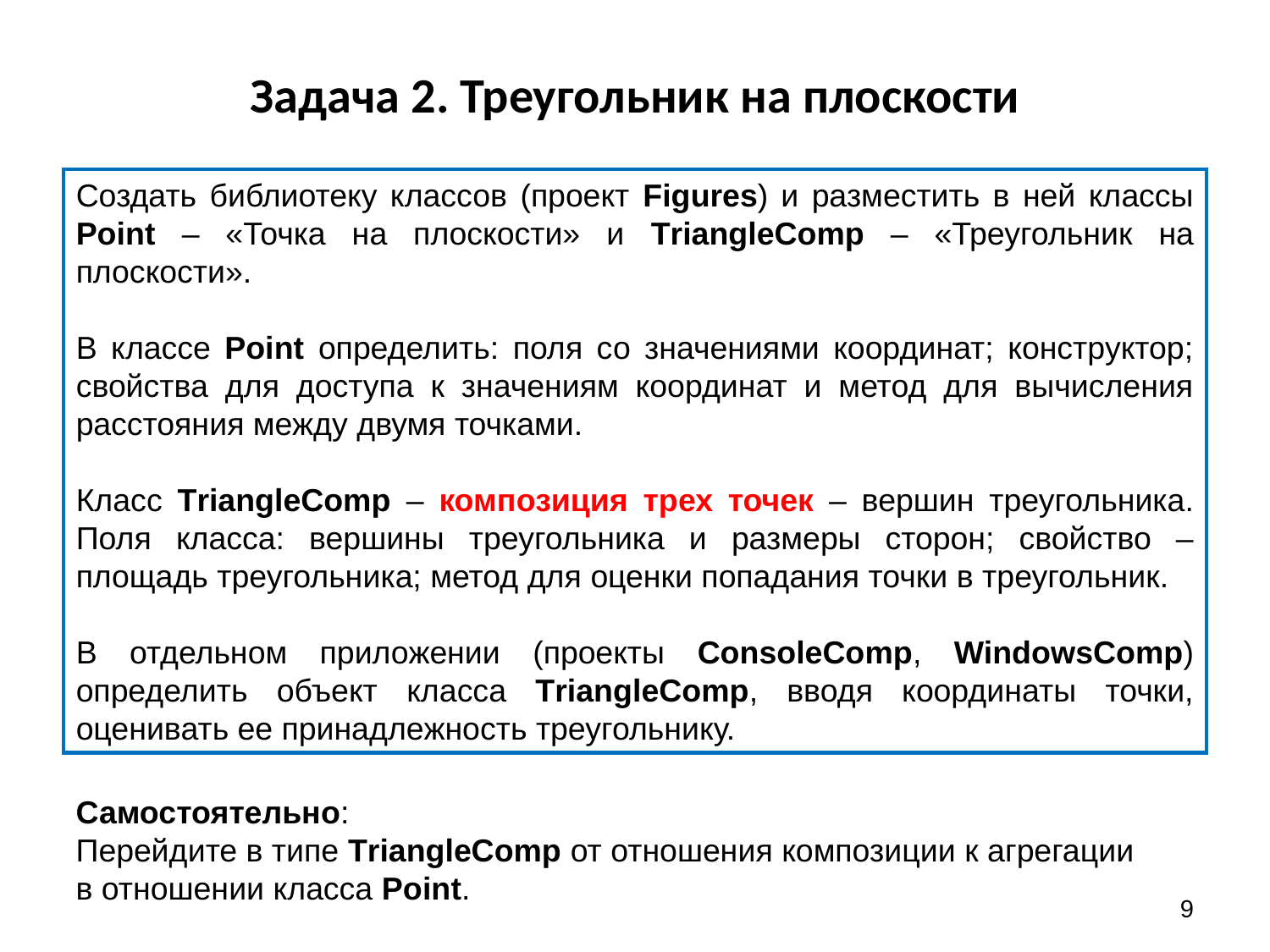

# Задача 2. Треугольник на плоскости
Создать библиотеку классов (проект Figures) и разместить в ней классы Point – «Точка на плоскости» и TriangleComp – «Треугольник на плоскости».

В классе Point определить: поля со значениями координат; конструктор; свойства для доступа к значениям координат и метод для вычисления расстояния между двумя точками.

Класс TriangleComp – композиция трех точек – вершин треугольника. Поля класса: вершины треугольника и размеры сторон; свойство – площадь треугольника; метод для оценки попадания точки в треугольник.

В отдельном приложении (проекты ConsoleComp, WindowsComp) определить объект класса TriangleComp, вводя координаты точки, оценивать ее принадлежность треугольнику.
Самостоятельно:
Перейдите в типе TriangleComp от отношения композиции к агрегации в отношении класса Point.
9